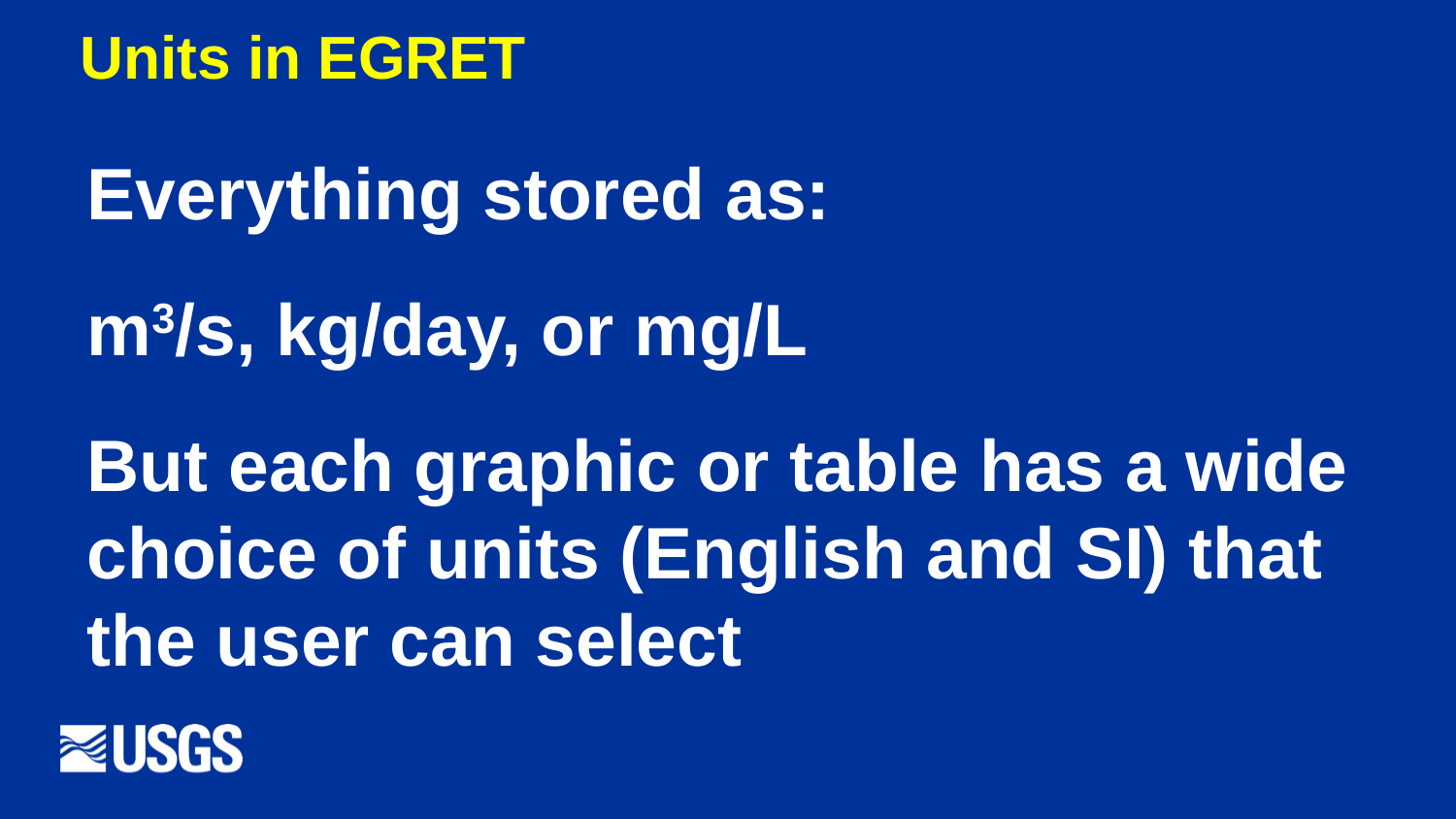

# Units in EGRET
Everything stored as:
m3/s, kg/day, or mg/L
But each graphic or table has a wide choice of units (English and SI) that the user can select